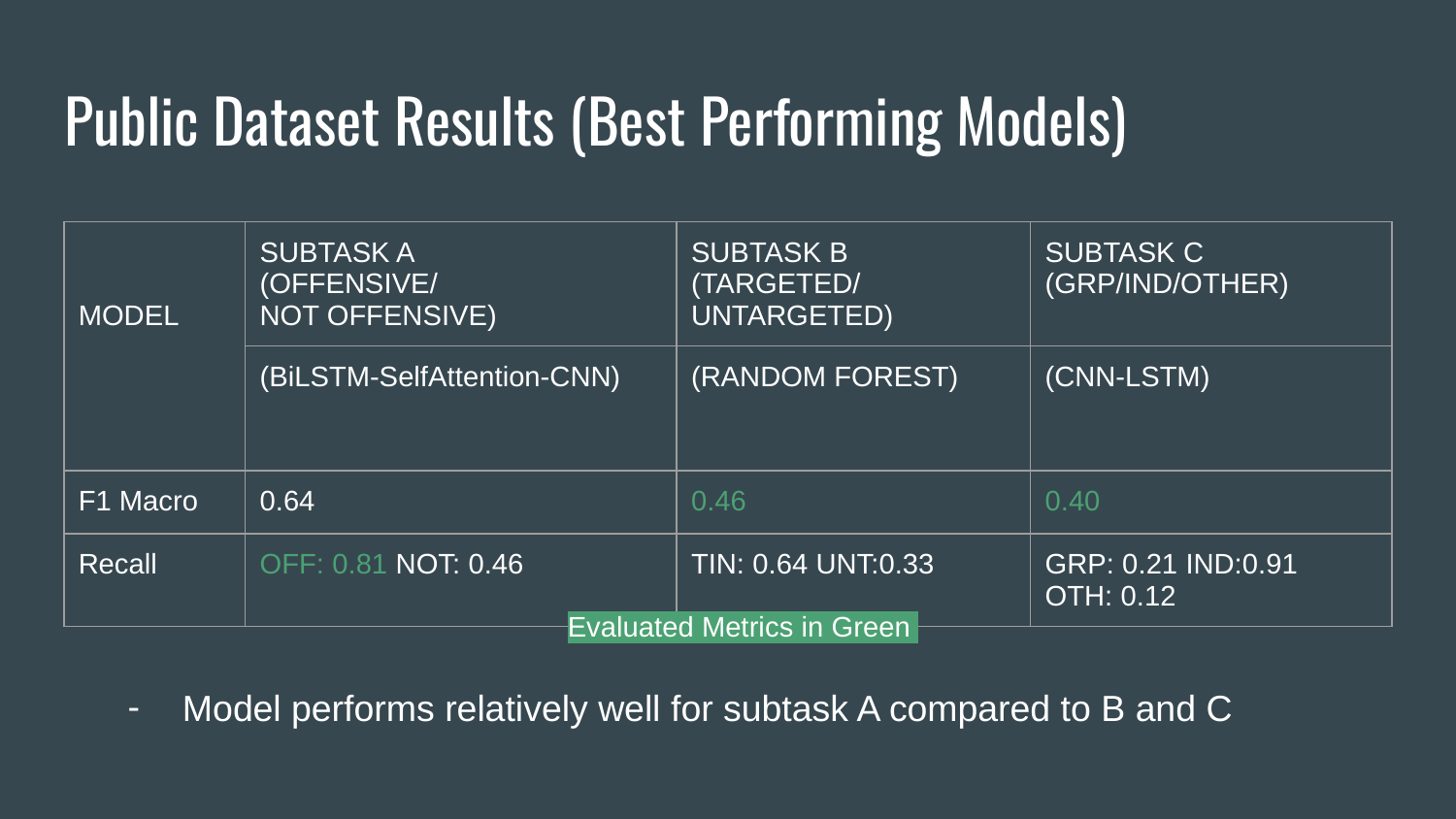

# Public Dataset Results (Best Performing Models)
| MODEL | SUBTASK A (OFFENSIVE/ NOT OFFENSIVE) | SUBTASK B (TARGETED/ UNTARGETED) | SUBTASK C (GRP/IND/OTHER) |
| --- | --- | --- | --- |
|  | (BiLSTM-SelfAttention-CNN) | (RANDOM FOREST) | (CNN-LSTM) |
| F1 Macro | 0.64 | 0.46 | 0.40 |
| Recall | OFF: 0.81 NOT: 0.46 | TIN: 0.64 UNT:0.33 | GRP: 0.21 IND:0.91 OTH: 0.12 |
Evaluated Metrics in Green
Model performs relatively well for subtask A compared to B and C